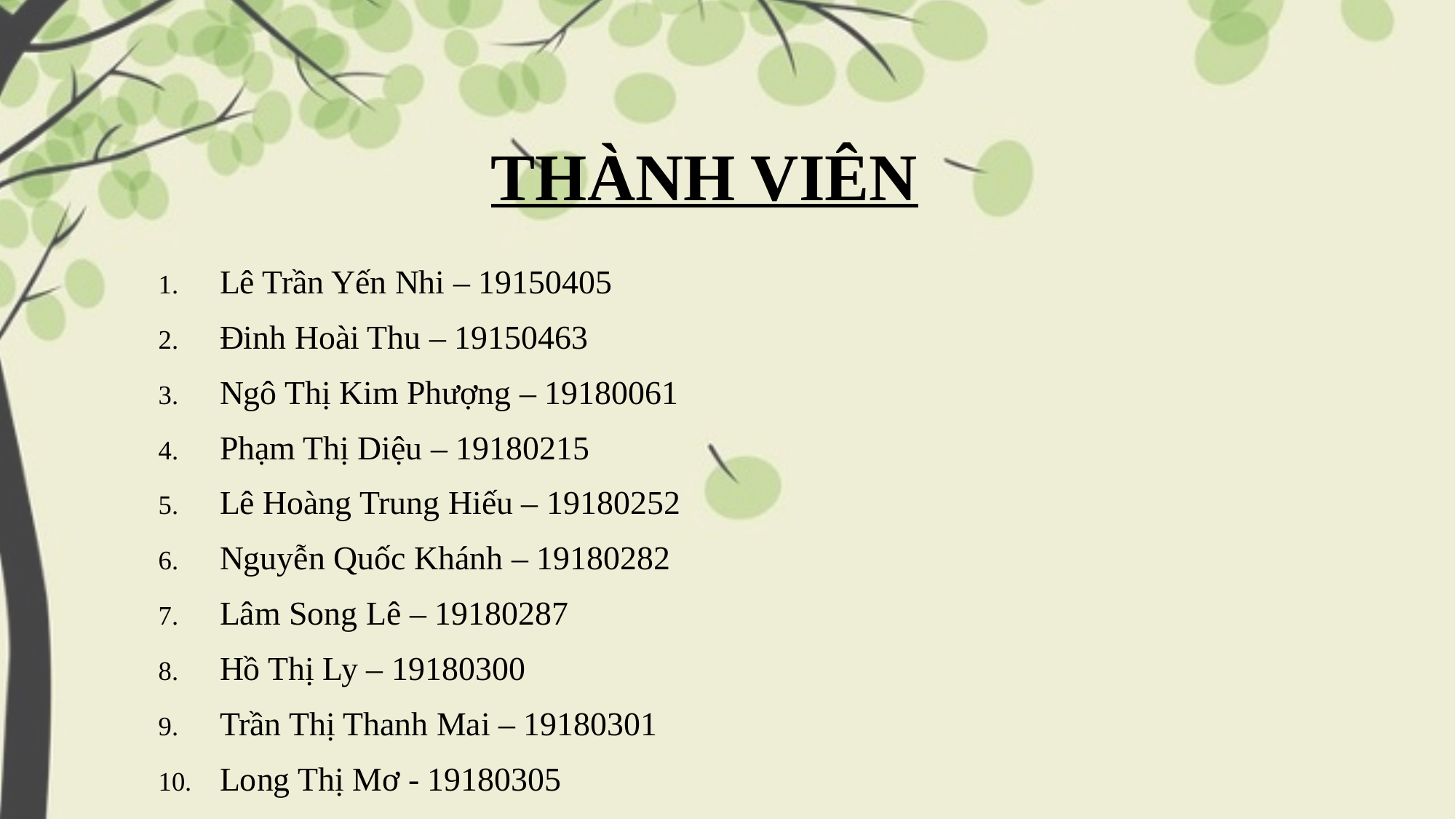

# THÀNH VIÊN
Lê Trần Yến Nhi – 19150405
Đinh Hoài Thu – 19150463
Ngô Thị Kim Phượng – 19180061
Phạm Thị Diệu – 19180215
Lê Hoàng Trung Hiếu – 19180252
Nguyễn Quốc Khánh – 19180282
Lâm Song Lê – 19180287
Hồ Thị Ly – 19180300
Trần Thị Thanh Mai – 19180301
Long Thị Mơ - 19180305